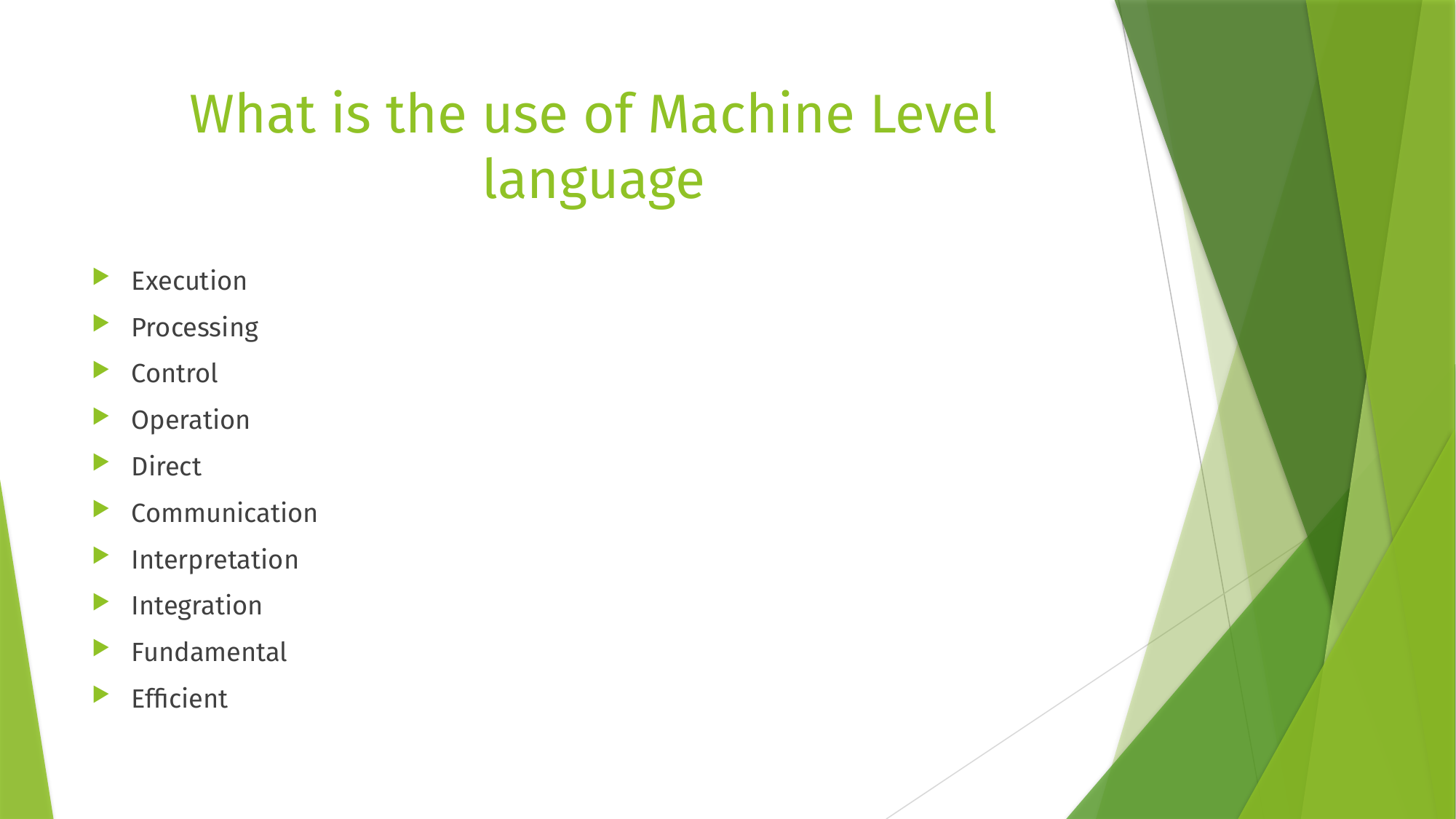

# What is the use of Machine Level language
Execution
Processing
Control
Operation
Direct
Communication
Interpretation
Integration
Fundamental
Efficient